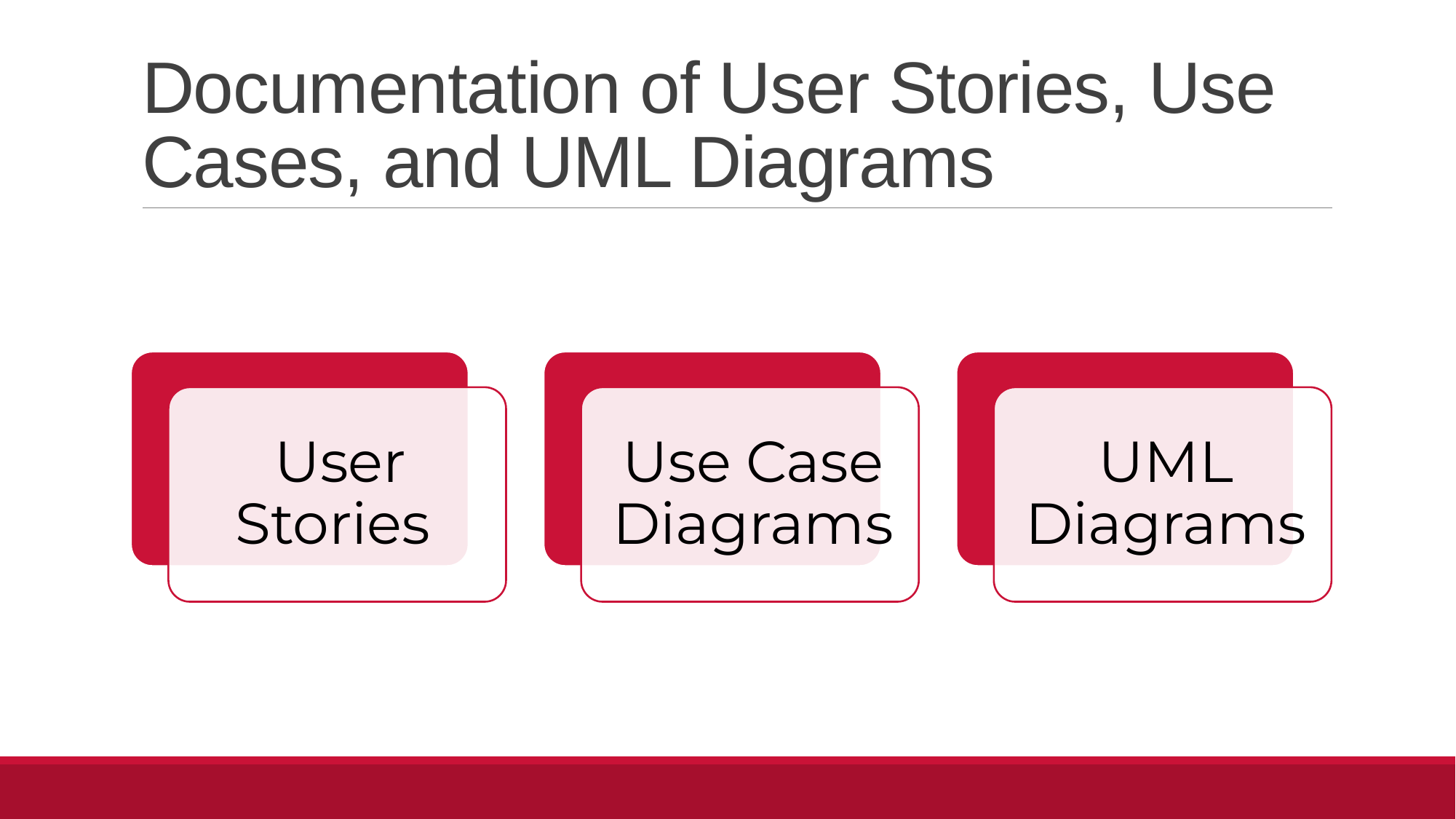

# Documentation of User Stories, Use Cases, and UML Diagrams
User Stories
Use Case Diagrams
UML Diagrams